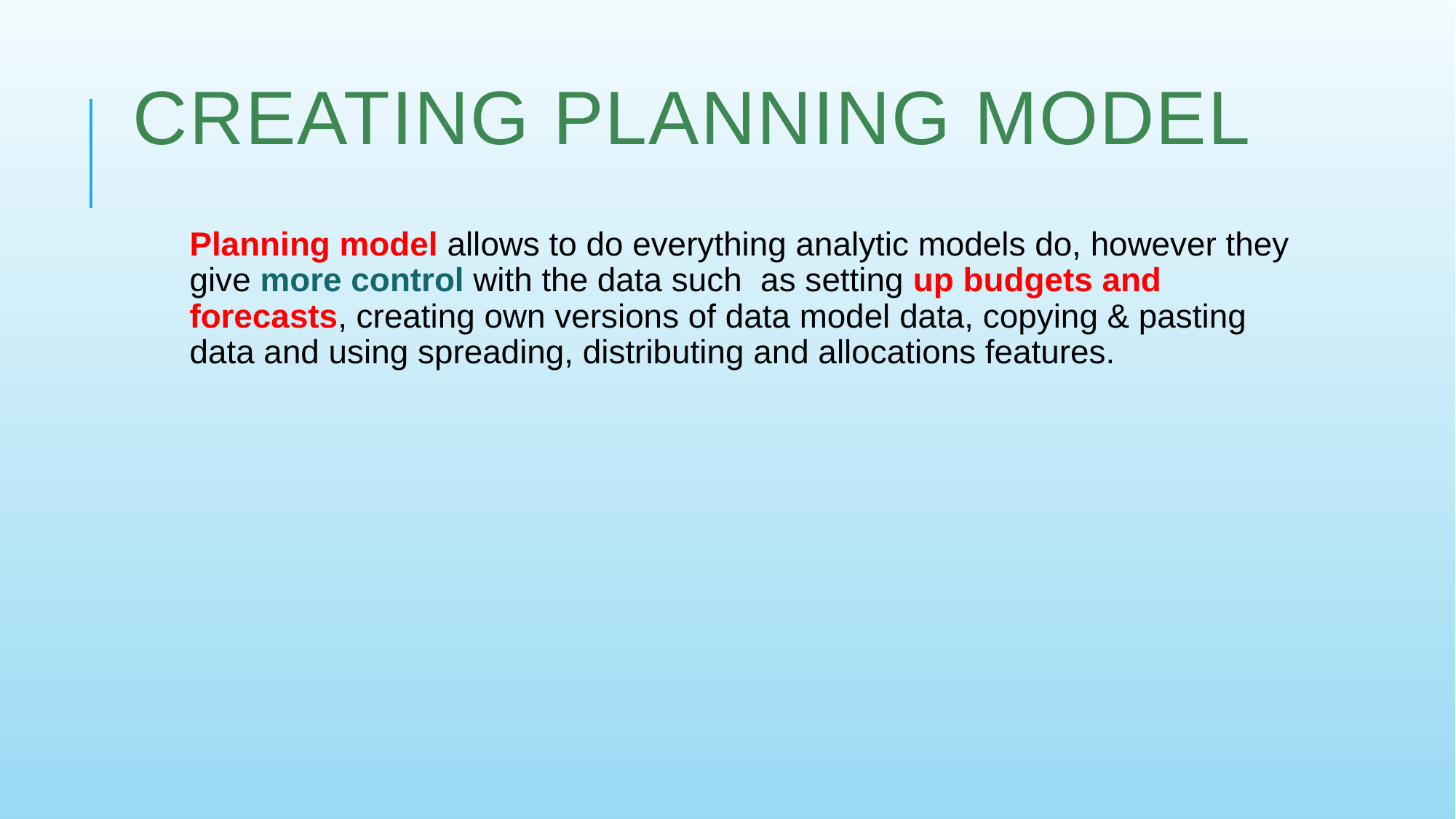

# Creating Planning Model
Planning model allows to do everything analytic models do, however they give more control with the data such  as setting up budgets and forecasts, creating own versions of data model data, copying & pasting data and using spreading, distributing and allocations features.